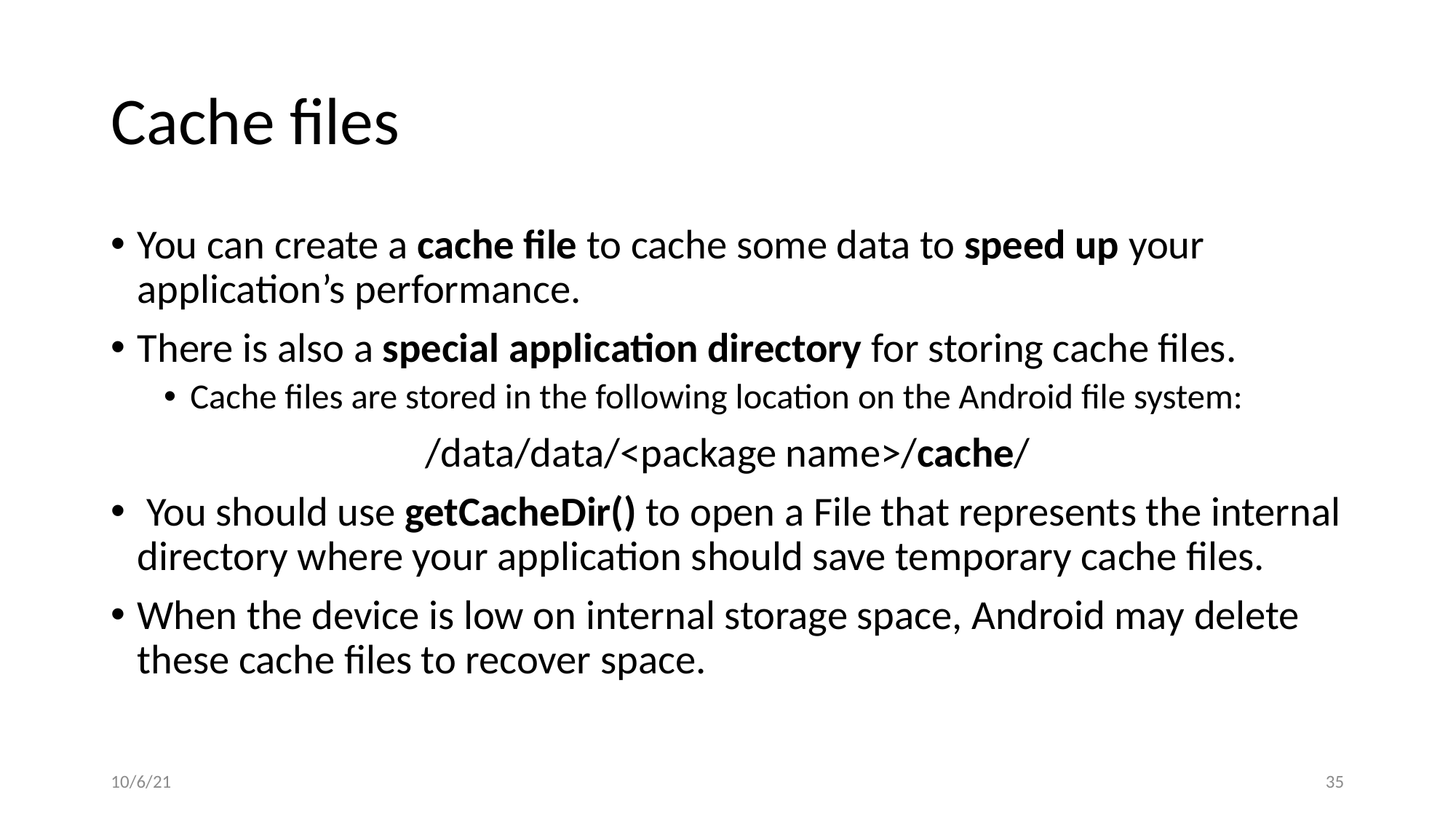

# Cache files
You can create a cache file to cache some data to speed up your application’s performance.
There is also a special application directory for storing cache files.
Cache files are stored in the following location on the Android file system:
/data/data/<package name>/cache/
 You should use getCacheDir() to open a File that represents the internal directory where your application should save temporary cache files.
When the device is low on internal storage space, Android may delete these cache files to recover space.

10/6/21
35